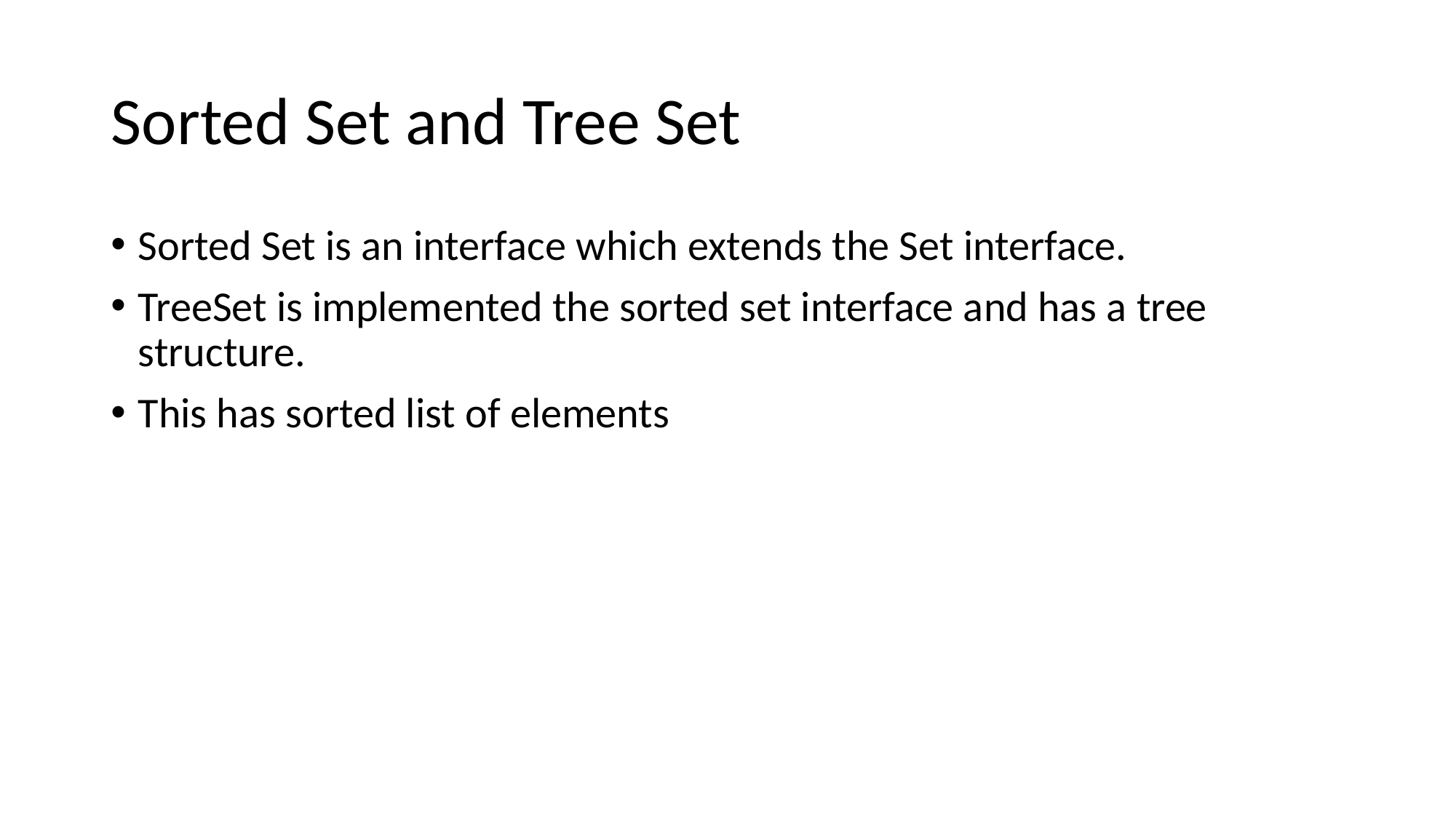

# Sorted Set and Tree Set
Sorted Set is an interface which extends the Set interface.
TreeSet is implemented the sorted set interface and has a tree structure.
This has sorted list of elements